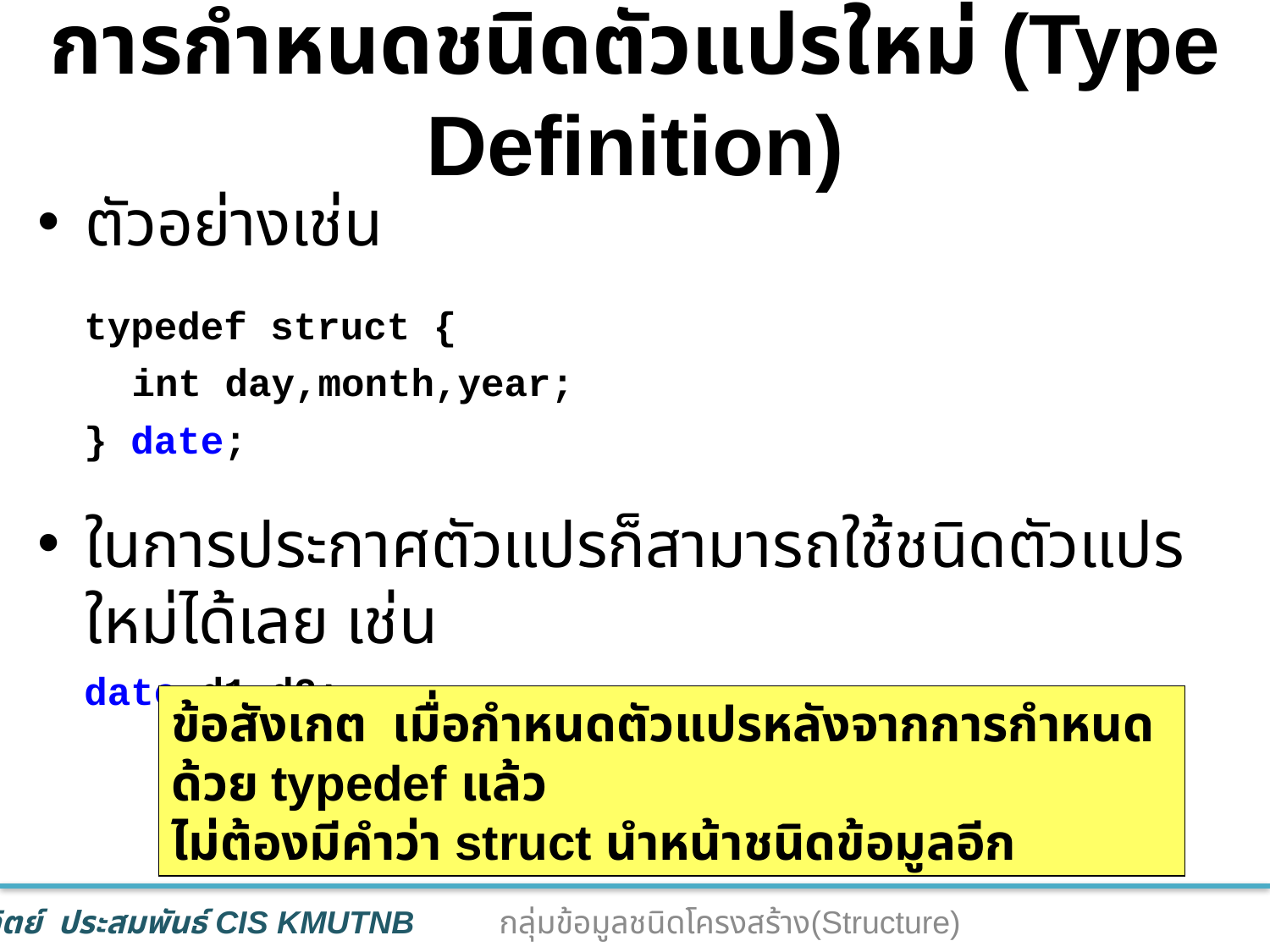

# การกำหนดชนิดตัวแปรใหม่ (Type Definition)
ตัวอย่างเช่น

  typedef struct {
  	  int day,month,year;
  } date;

ในการประกาศตัวแปรก็สามารถใช้ชนิดตัวแปรใหม่ได้เลย เช่น
  date d1,d2;
ข้อสังเกต  เมื่อกำหนดตัวแปรหลังจากการกำหนดด้วย typedef แล้ว
ไม่ต้องมีคำว่า struct นำหน้าชนิดข้อมูลอีก
24
กลุ่มข้อมูลชนิดโครงสร้าง(Structure)